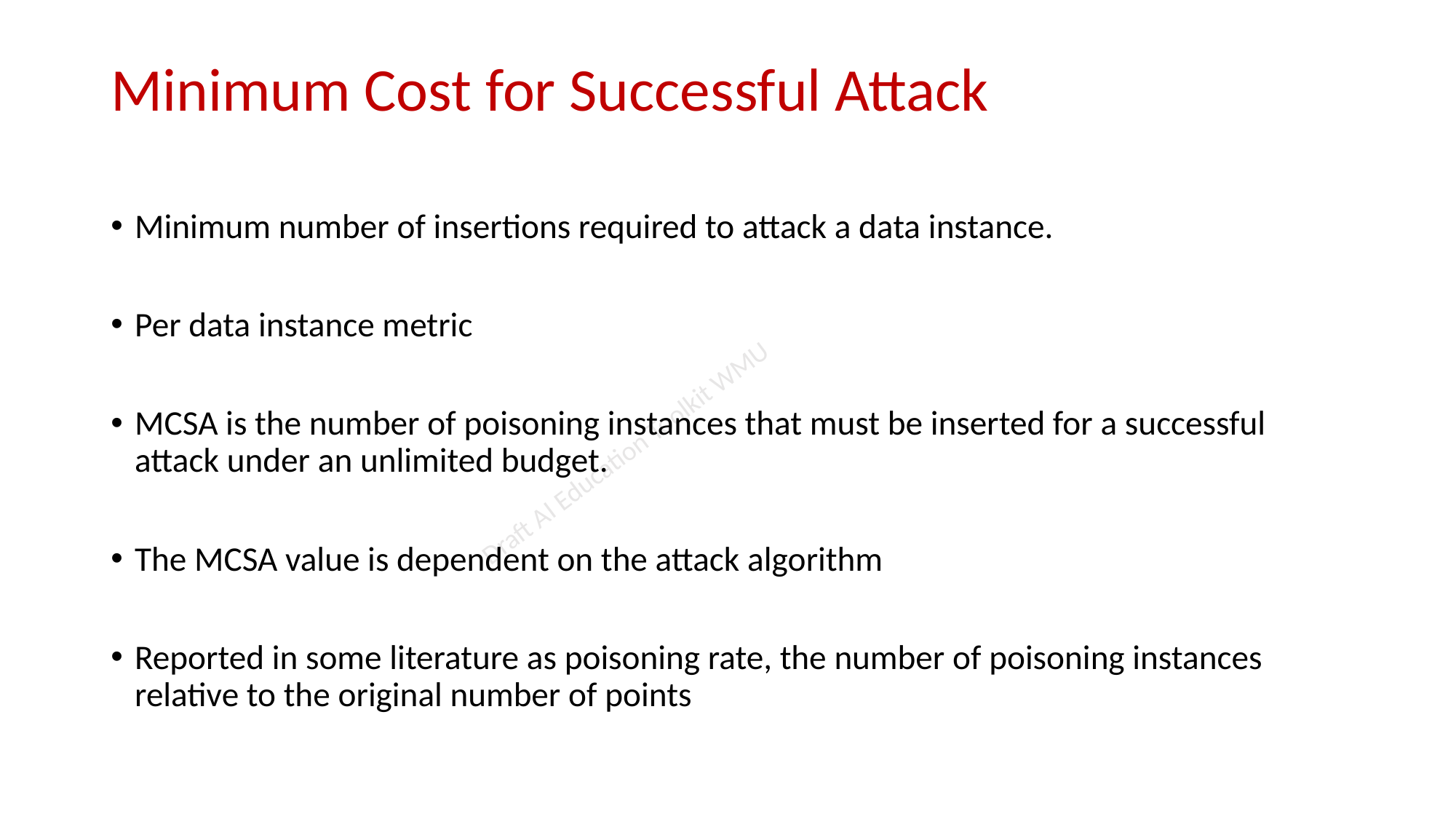

# Minimum Cost for Successful Attack
Minimum number of insertions required to attack a data instance.

Per data instance metric

MCSA is the number of poisoning instances that must be inserted for a successful attack under an unlimited budget.

The MCSA value is dependent on the attack algorithm

Reported in some literature as poisoning rate, the number of poisoning instances relative to the original number of points